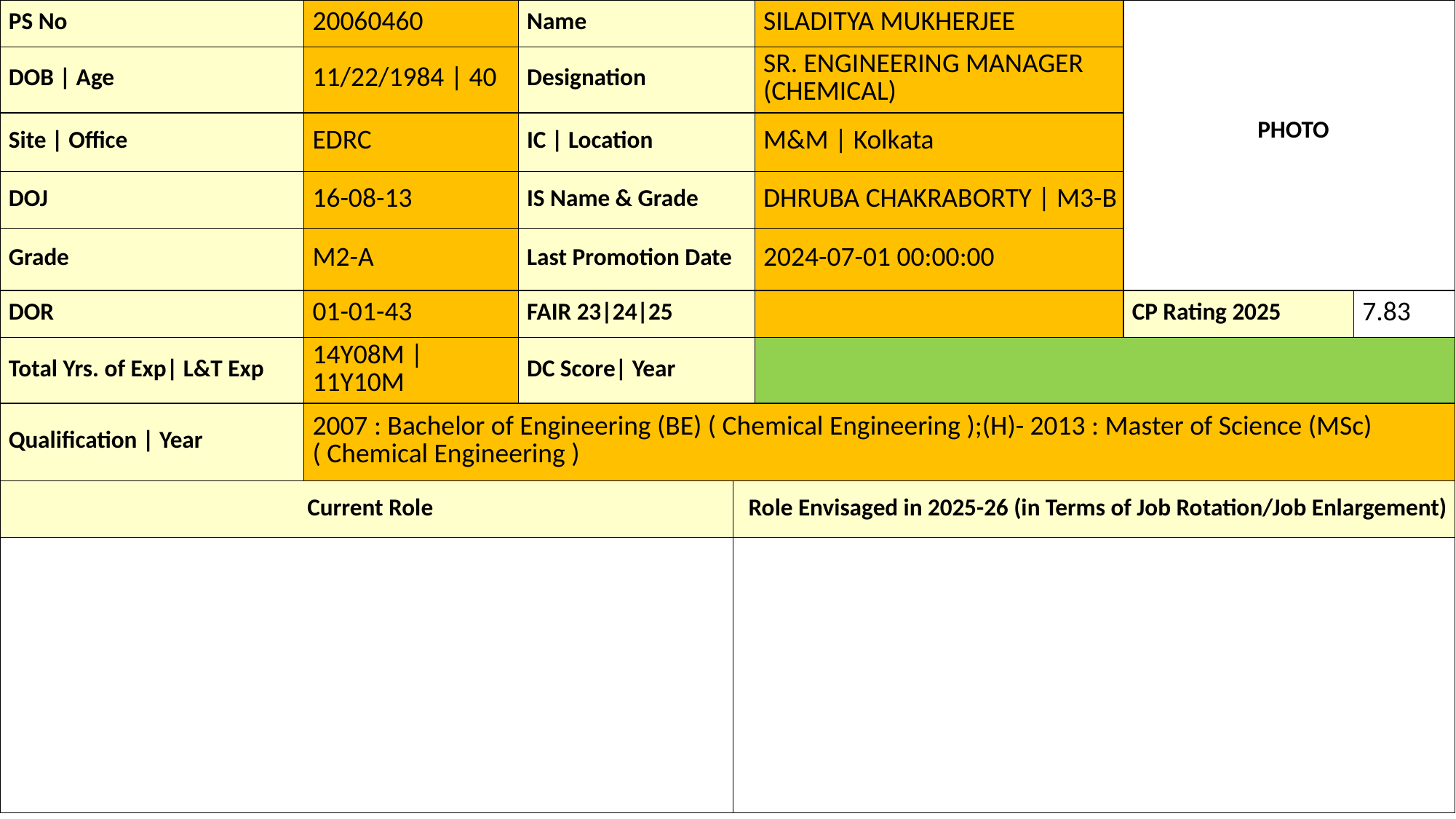

| PS No | 20060460 | Name |  | SILADITYA MUKHERJEE | PHOTO |  |
| --- | --- | --- | --- | --- | --- | --- |
| DOB | Age | 11/22/1984 | 40 | Designation |  | SR. ENGINEERING MANAGER (CHEMICAL) |  |  |
| Site | Office | EDRC | IC | Location |  | M&M | Kolkata |  |  |
| DOJ | 16-08-13 | IS Name & Grade |  | DHRUBA CHAKRABORTY | M3-B |  |  |
| Grade | M2-A | Last Promotion Date |  | 2024-07-01 00:00:00 |  |  |
| DOR | 01-01-43 | FAIR 23|24|25 |  |  | CP Rating 2025 | 7.83 |
| Total Yrs. of Exp| L&T Exp | 14Y08M | 11Y10M | DC Score| Year |  |  |  |  |
| Qualification | Year | 2007 : Bachelor of Engineering (BE) ( Chemical Engineering );(H)- 2013 : Master of Science (MSc) ( Chemical Engineering ) |  |  |  |  |  |
| Current Role |  |  | Role Envisaged in 2025-26 (in Terms of Job Rotation/Job Enlargement) |  |  |  |
|  |  |  |  |  |  |  |